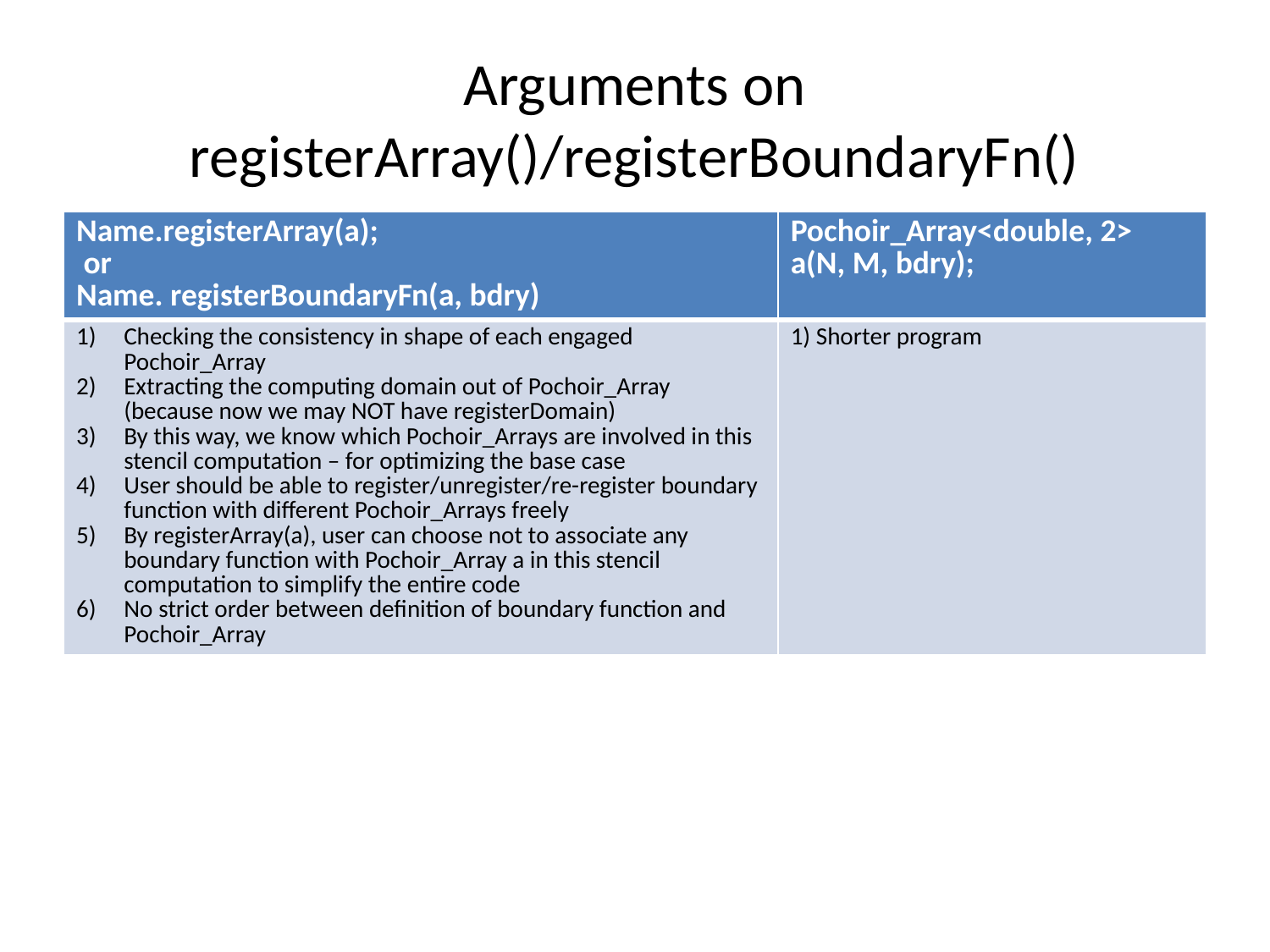

# Arguments on registerArray()/registerBoundaryFn()
| Name.registerArray(a); or Name. registerBoundaryFn(a, bdry) | Pochoir\_Array<double, 2> a(N, M, bdry); |
| --- | --- |
| Checking the consistency in shape of each engaged Pochoir\_Array Extracting the computing domain out of Pochoir\_Array (because now we may NOT have registerDomain) By this way, we know which Pochoir\_Arrays are involved in this stencil computation – for optimizing the base case User should be able to register/unregister/re-register boundary function with different Pochoir\_Arrays freely By registerArray(a), user can choose not to associate any boundary function with Pochoir\_Array a in this stencil computation to simplify the entire code No strict order between definition of boundary function and Pochoir\_Array | 1) Shorter program |